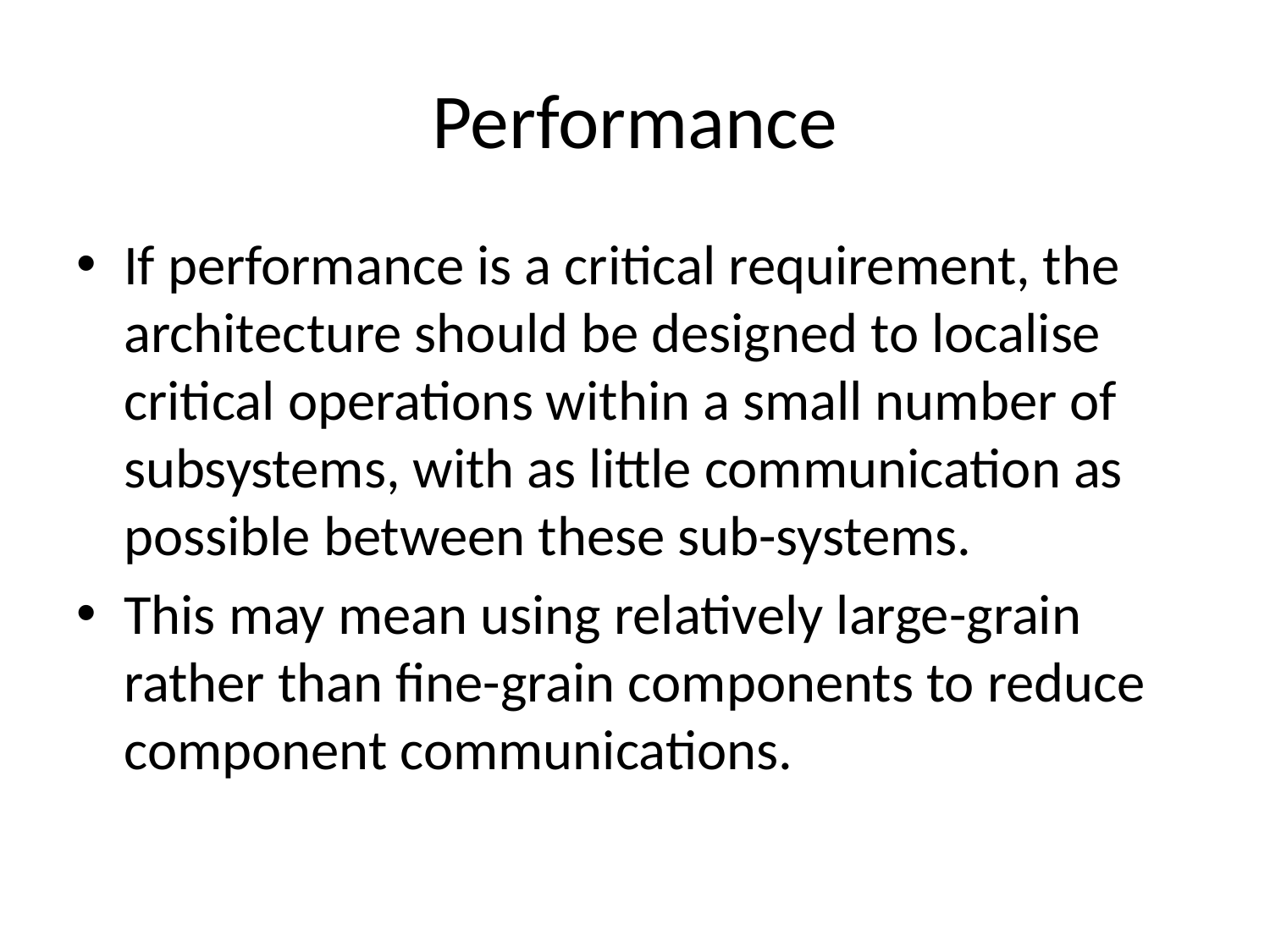

# Performance
If performance is a critical requirement, the architecture should be designed to localise critical operations within a small number of subsystems, with as little communication as possible between these sub-systems.
This may mean using relatively large-grain rather than fine-grain components to reduce component communications.